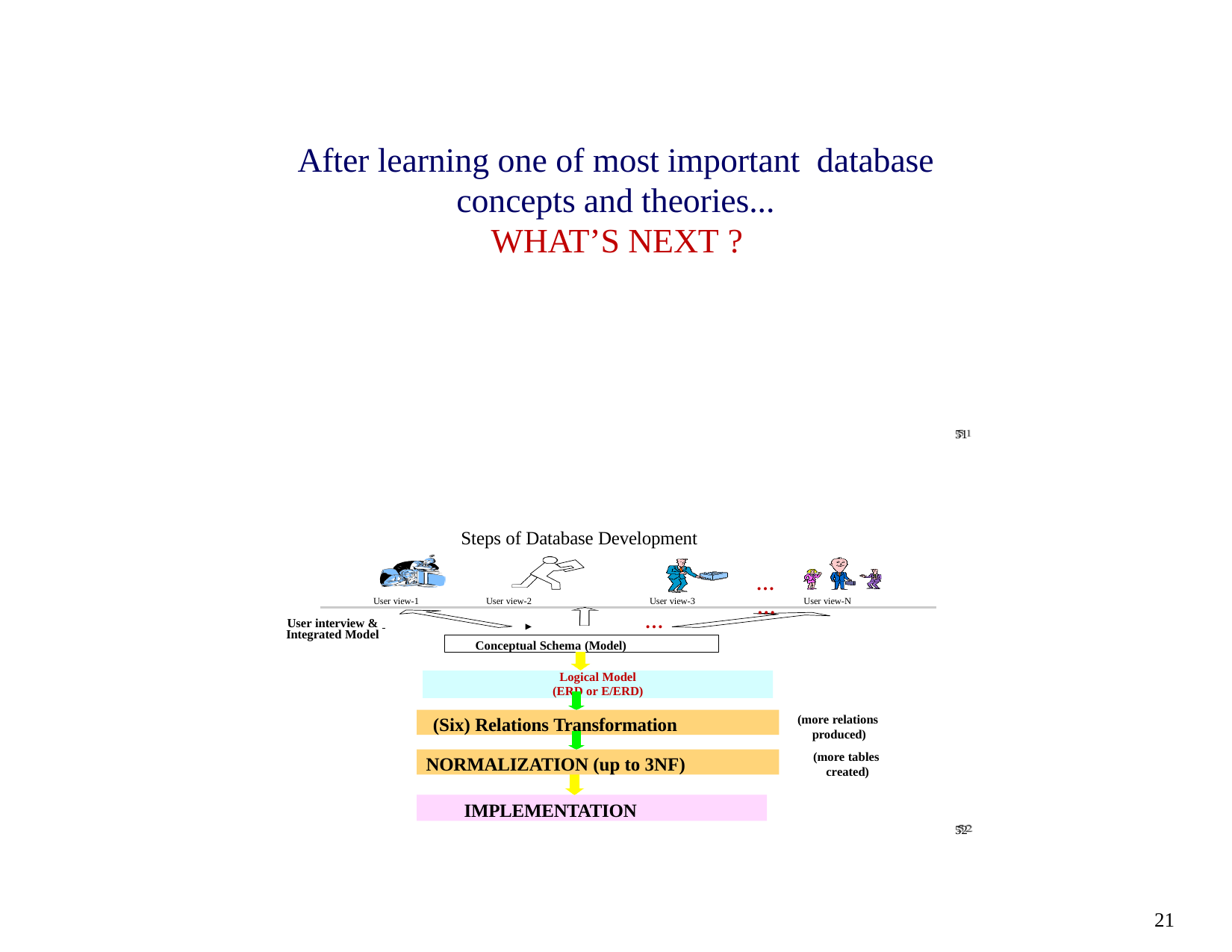

# After learning one of most important  database concepts and theories...
WHAT’S NEXT ?

51
Steps of Database Development

…
…

User view-1	User view-2
User view-3
User view-N

…

User interview &

Integrated Model
Conceptual Schema (Model)

Logical Model
(ERD or E/ERD)

(Six) Relations Transformation
(more relations  produced)

(more tables  created)
NORMALIZATION (up to 3NF)

IMPLEMENTATION

52
21